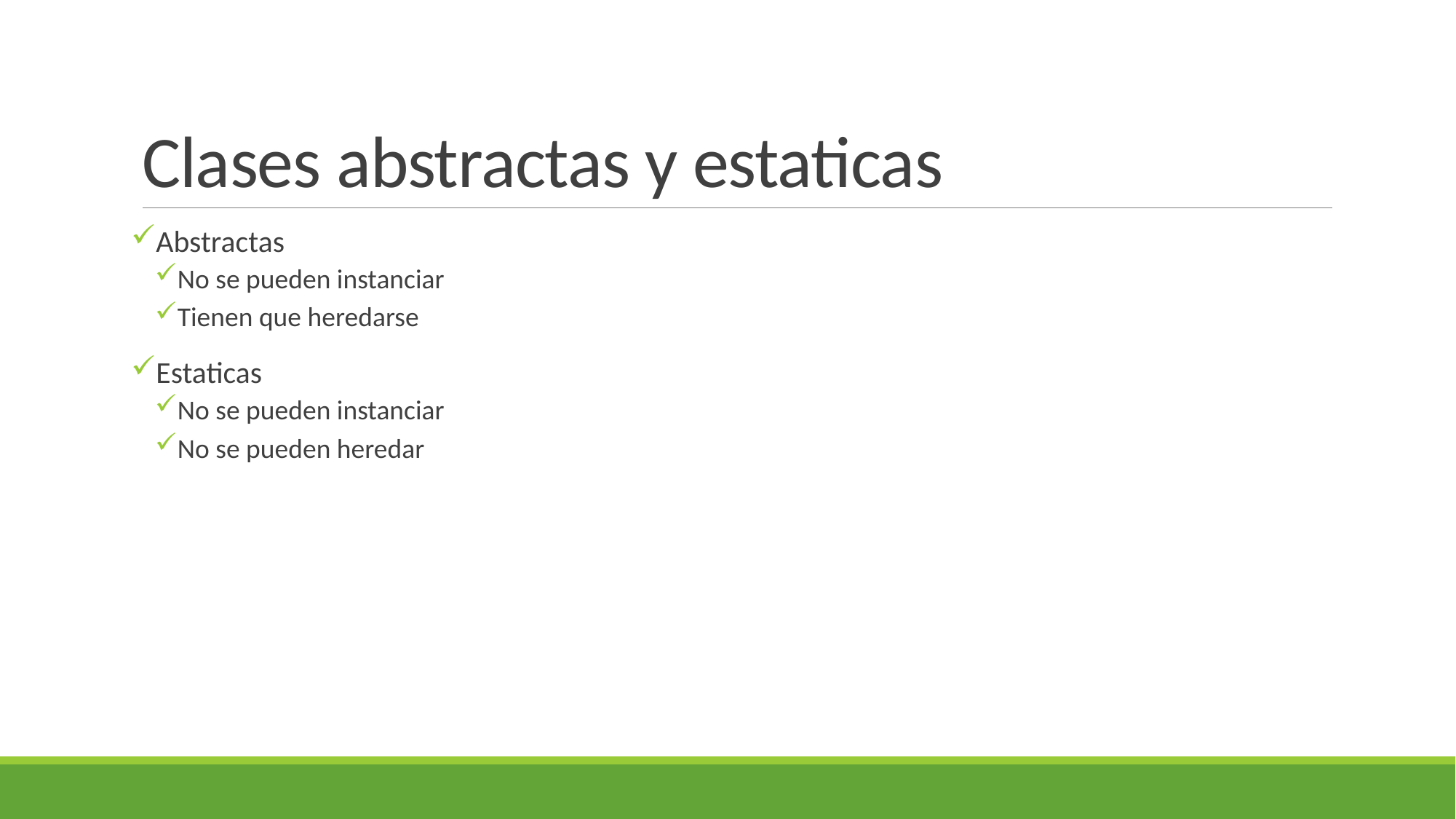

# Clases abstractas y estaticas
Abstractas
No se pueden instanciar
Tienen que heredarse
Estaticas
No se pueden instanciar
No se pueden heredar